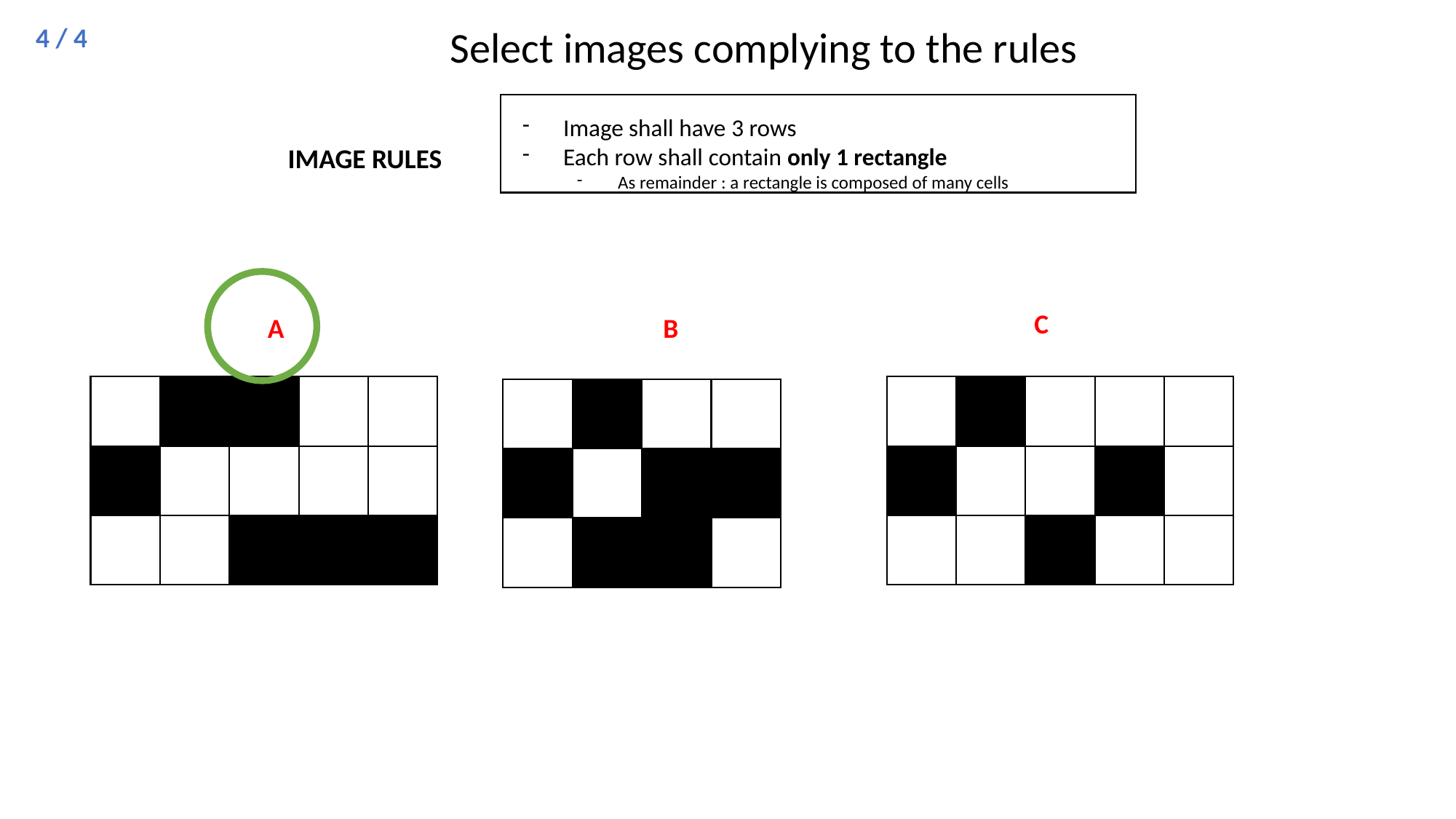

4 / 4
Select images complying to the rules

Image shall have 3 rows
Each row shall contain only 1 rectangle
As remainder : a rectangle is composed of many cells
IMAGE RULES

C
A
B